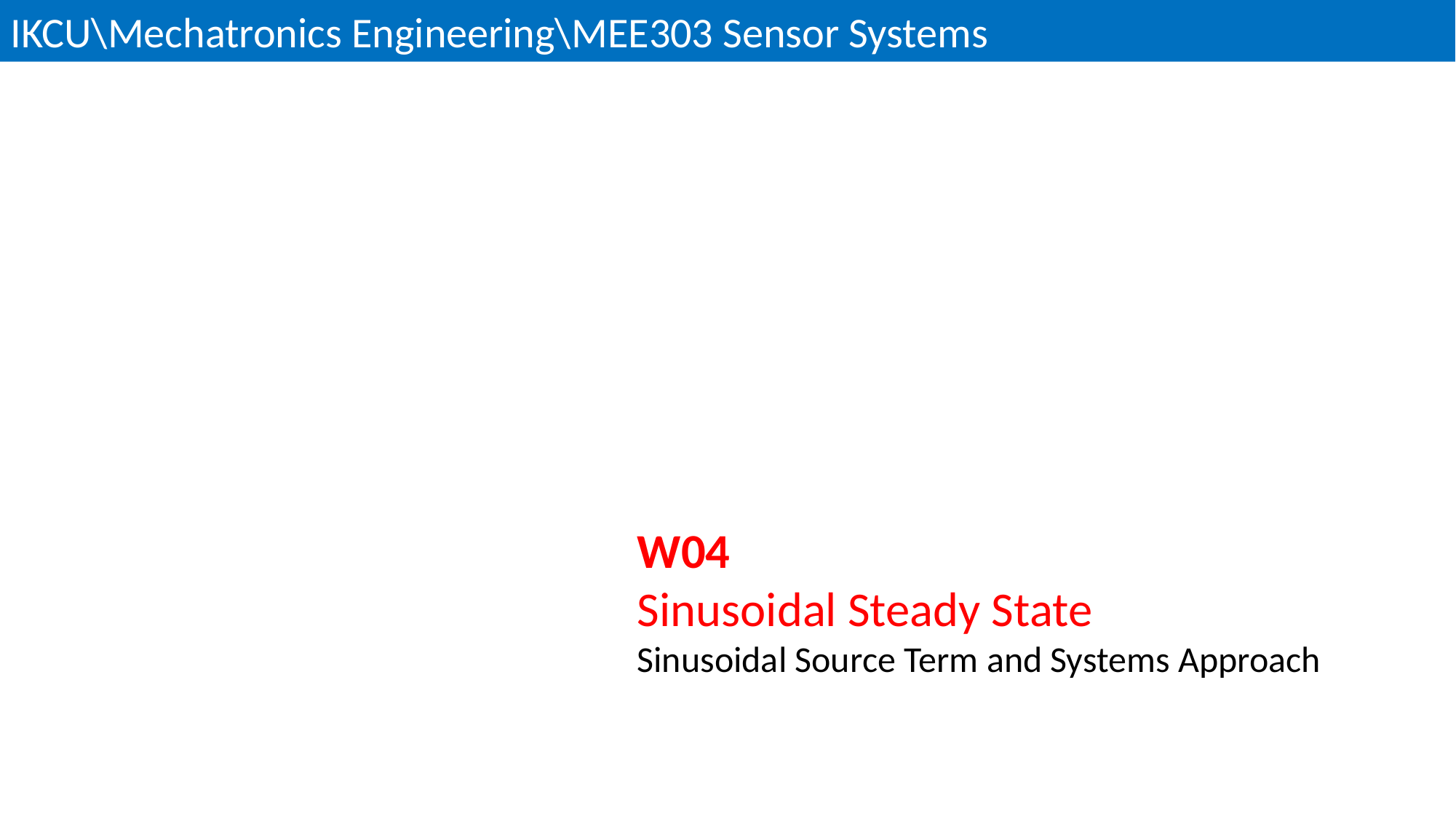

IKCU\Mechatronics Engineering\MEE303 Sensor Systems
W04
Sinusoidal Steady State
Sinusoidal Source Term and Systems Approach